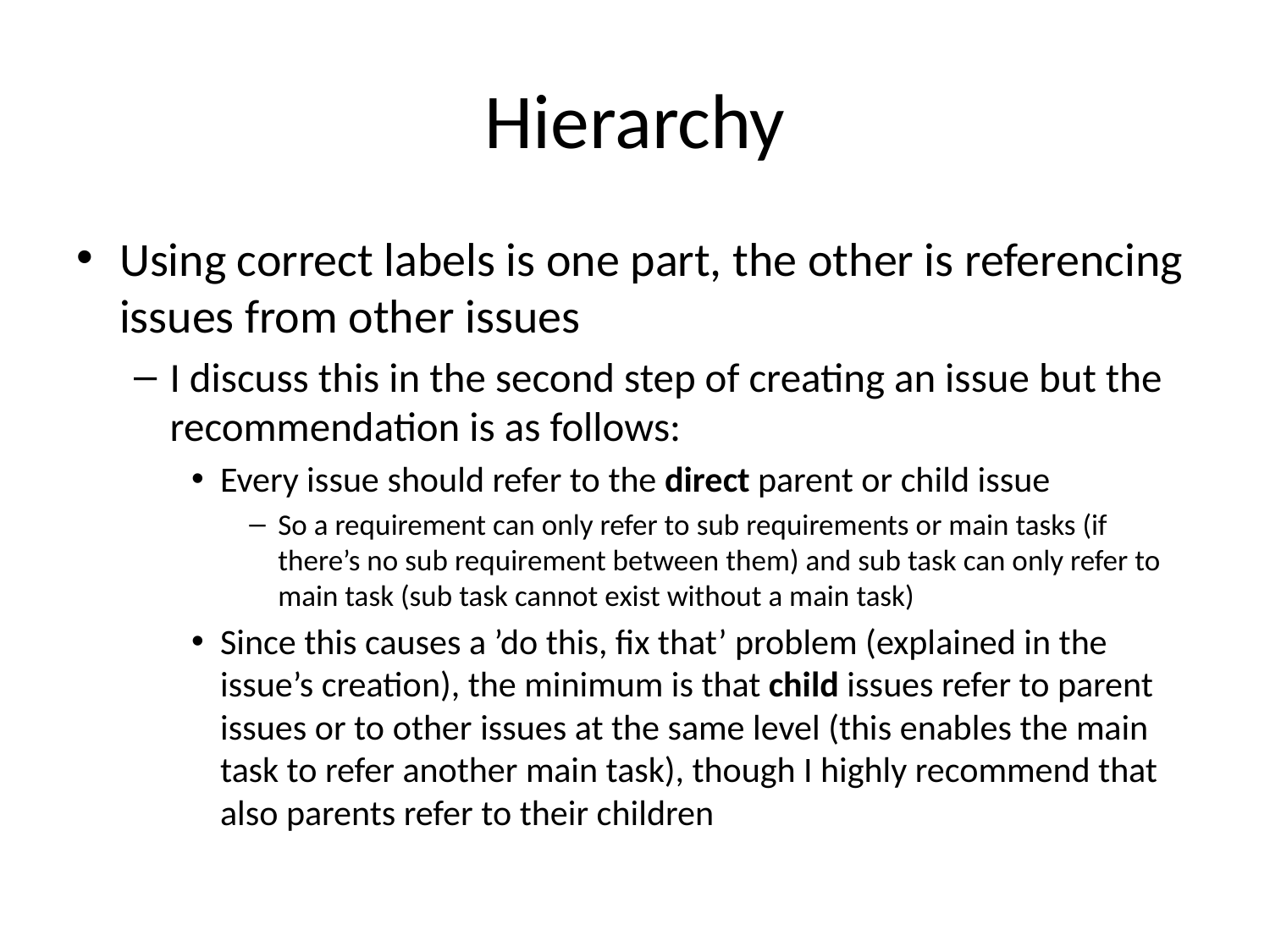

# Hierarchy
Using correct labels is one part, the other is referencing issues from other issues
I discuss this in the second step of creating an issue but the recommendation is as follows:
Every issue should refer to the direct parent or child issue
So a requirement can only refer to sub requirements or main tasks (if there’s no sub requirement between them) and sub task can only refer to main task (sub task cannot exist without a main task)
Since this causes a ’do this, fix that’ problem (explained in the issue’s creation), the minimum is that child issues refer to parent issues or to other issues at the same level (this enables the main task to refer another main task), though I highly recommend that also parents refer to their children